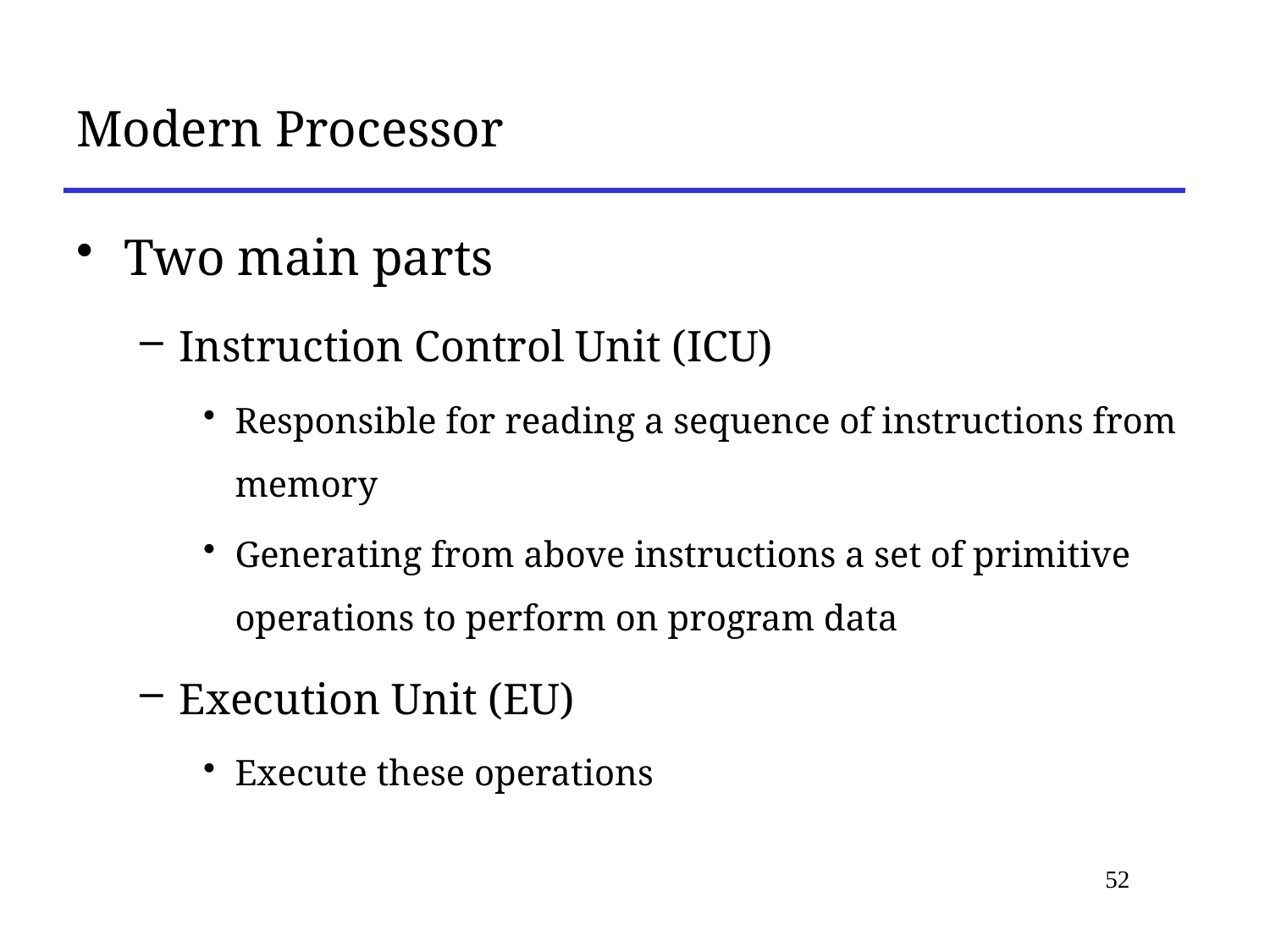

# Modern Processor
Two main parts
Instruction Control Unit (ICU)
Responsible for reading a sequence of instructions from memory
Generating from above instructions a set of primitive operations to perform on program data
Execution Unit (EU)
Execute these operations
52